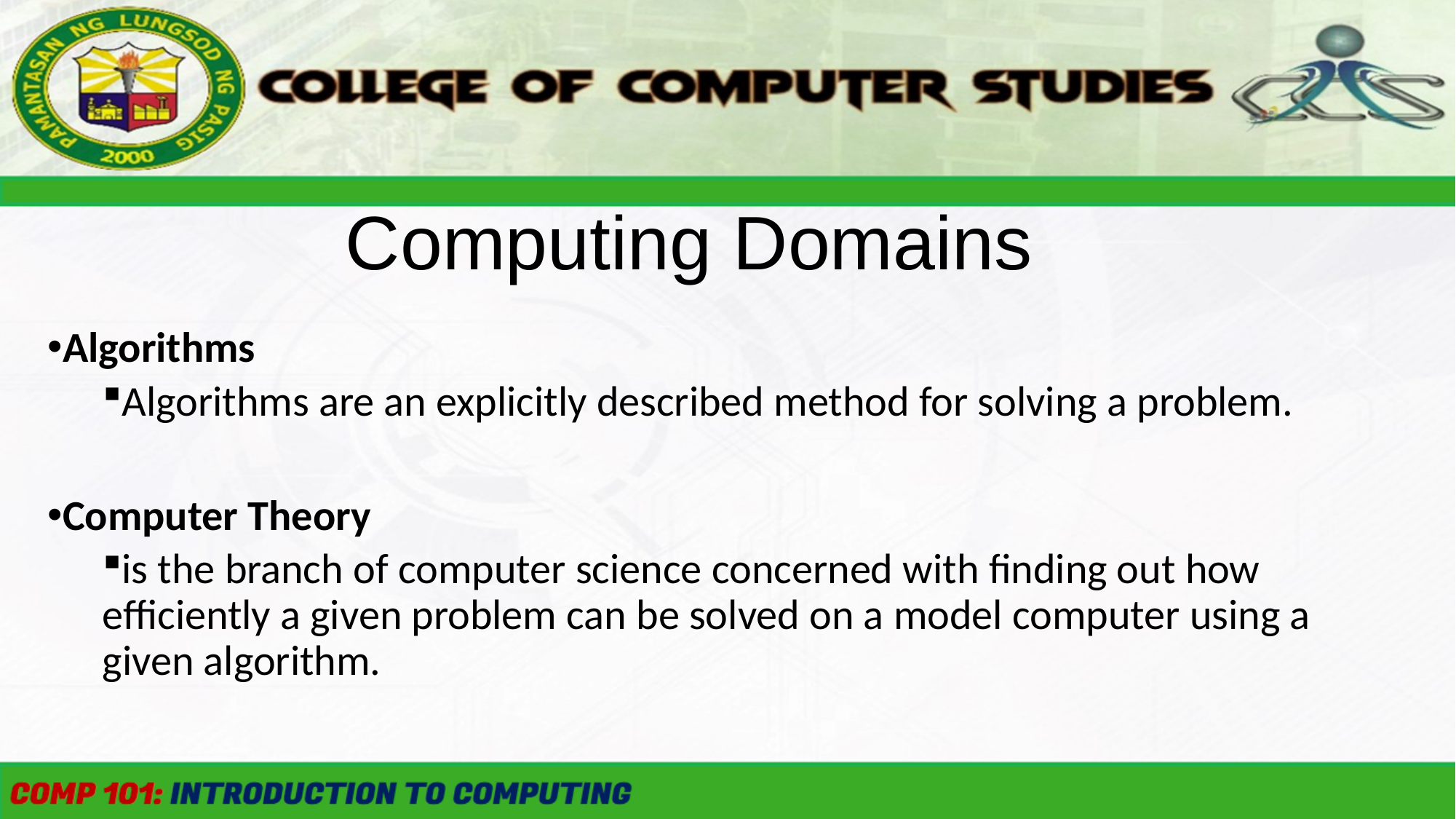

Computing Domains
Algorithms
Algorithms are an explicitly described method for solving a problem.

Computer Theory
is the branch of computer science concerned with finding out how efficiently a given problem can be solved on a model computer using a given algorithm.